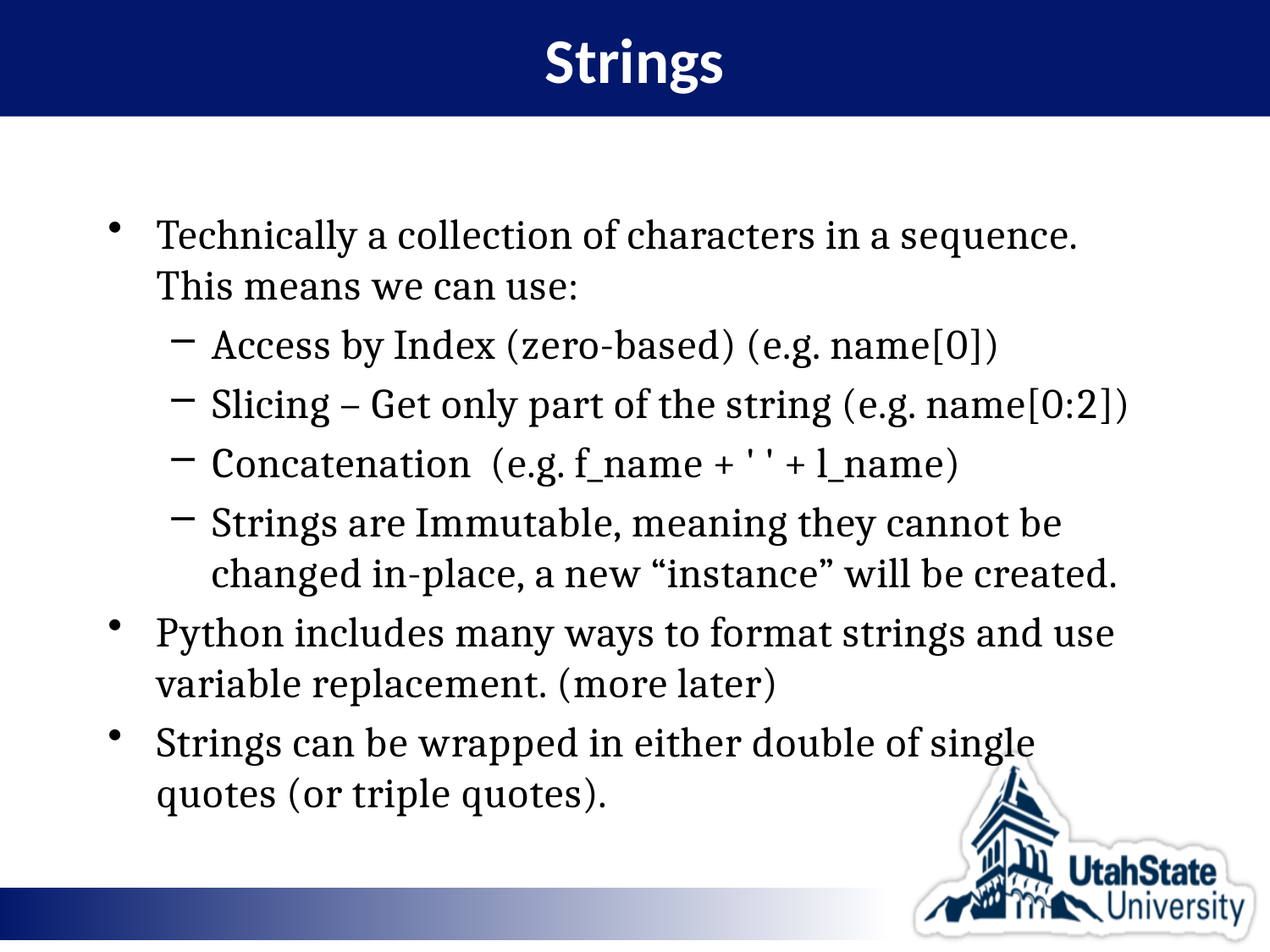

# Strings
Technically a collection of characters in a sequence. This means we can use:
Access by Index (zero-based) (e.g. name[0])
Slicing – Get only part of the string (e.g. name[0:2])
Concatenation  (e.g. f_name + ' ' + l_name)
Strings are Immutable, meaning they cannot be changed in-place, a new “instance” will be created.
Python includes many ways to format strings and use variable replacement. (more later)
Strings can be wrapped in either double of single quotes (or triple quotes).